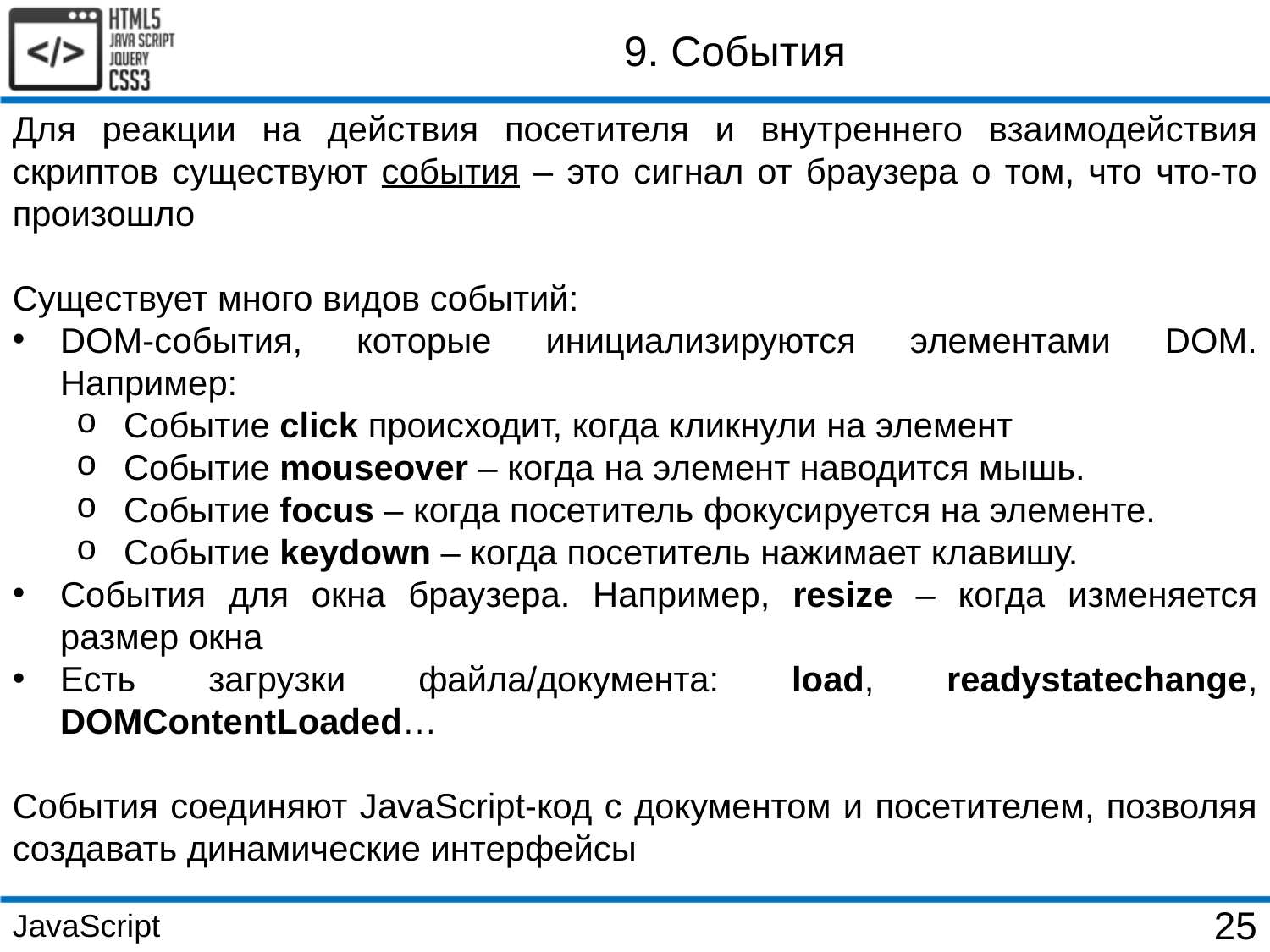

9. События
Для реакции на действия посетителя и внутреннего взаимодействия скриптов существуют события – это сигнал от браузера о том, что что-то произошло

Существует много видов событий:
DOM-события, которые инициализируются элементами DOM. Например:
Событие click происходит, когда кликнули на элемент
Событие mouseover – когда на элемент наводится мышь.
Событие focus – когда посетитель фокусируется на элементе.
Событие keydown – когда посетитель нажимает клавишу.
События для окна браузера. Например, resize – когда изменяется размер окна
Есть загрузки файла/документа: load, readystatechange, DOMContentLoaded…

События соединяют JavaScript-код с документом и посетителем, позволяя создавать динамические интерфейсы
JavaScript
25